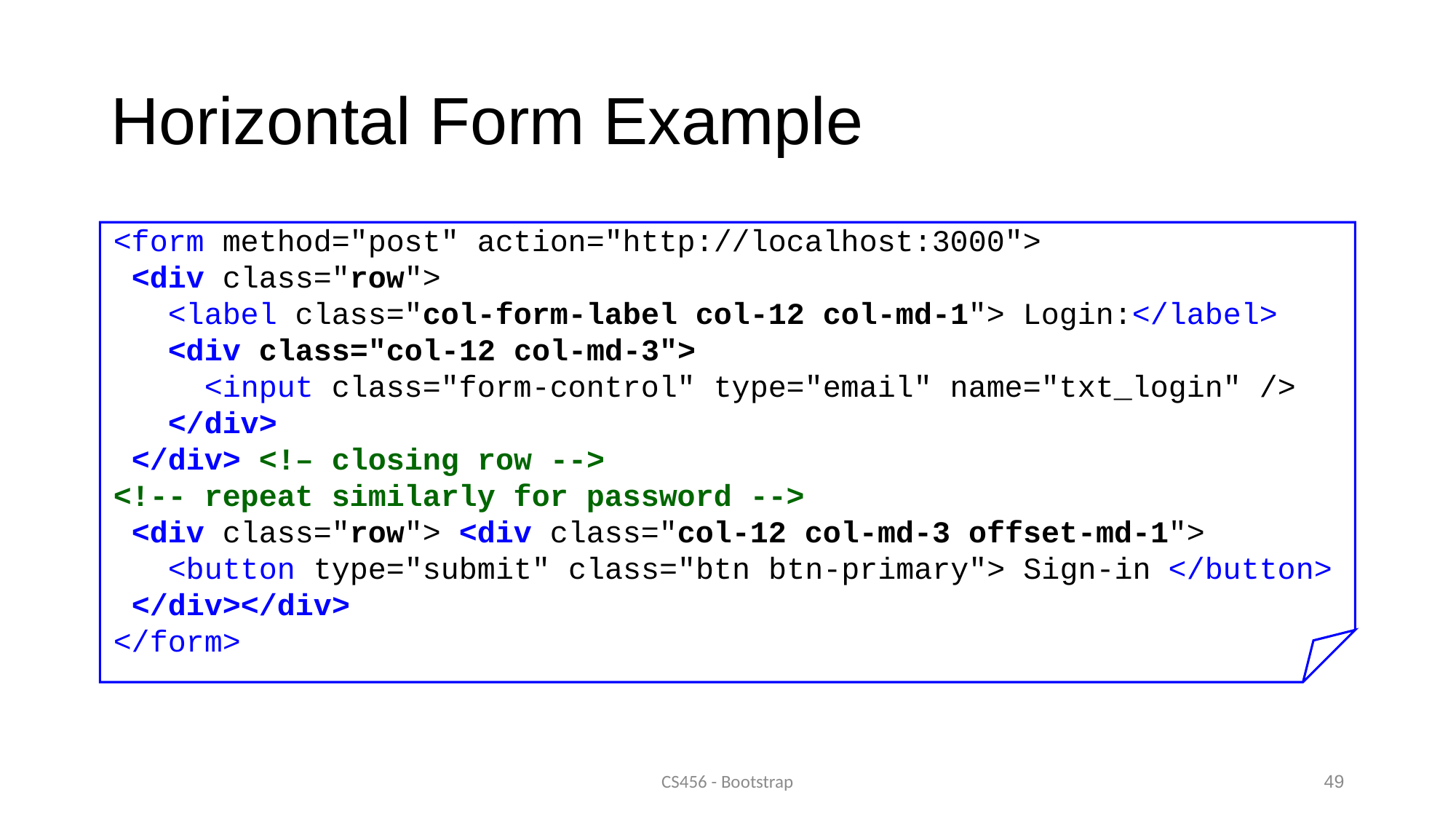

# Horizontal Form Example
<form method="post" action="http://localhost:3000">
 <div class="row">
   <label class="col-form-label col-12 col-md-1"> Login:</label>
   <div class="col-12 col-md-3">
     <input class="form-control" type="email" name="txt_login" />
   </div>
 </div> <!– closing row -->
<!-- repeat similarly for password -->
 <div class="row"> <div class="col-12 col-md-3 offset-md-1">
   <button type="submit" class="btn btn-primary"> Sign-in </button>
 </div></div>
</form>

CS456 - Bootstrap
49